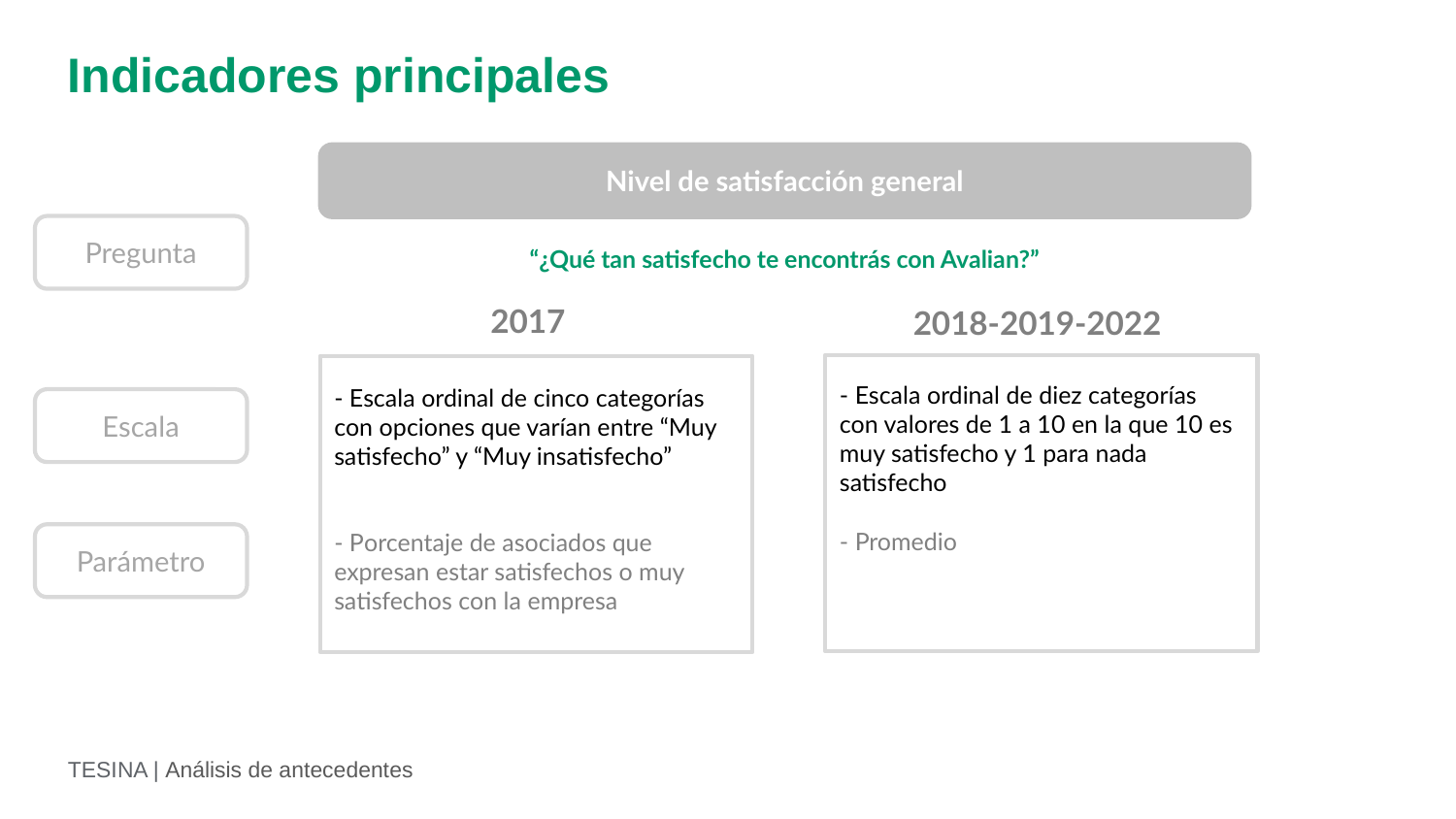

Indicadores principales
Nivel de satisfacción general
Pregunta
“¿Qué tan satisfecho te encontrás con Avalian?”
2017
2018-2019-2022

- Escala ordinal de diez categorías con valores de 1 a 10 en la que 10 es muy satisfecho y 1 para nada satisfecho
- Escala ordinal de cinco categorías con opciones que varían entre “Muy satisfecho” y “Muy insatisfecho”
Escala
- Promedio
- Porcentaje de asociados que expresan estar satisfechos o muy satisfechos con la empresa
Parámetro
TESINA | Análisis de antecedentes